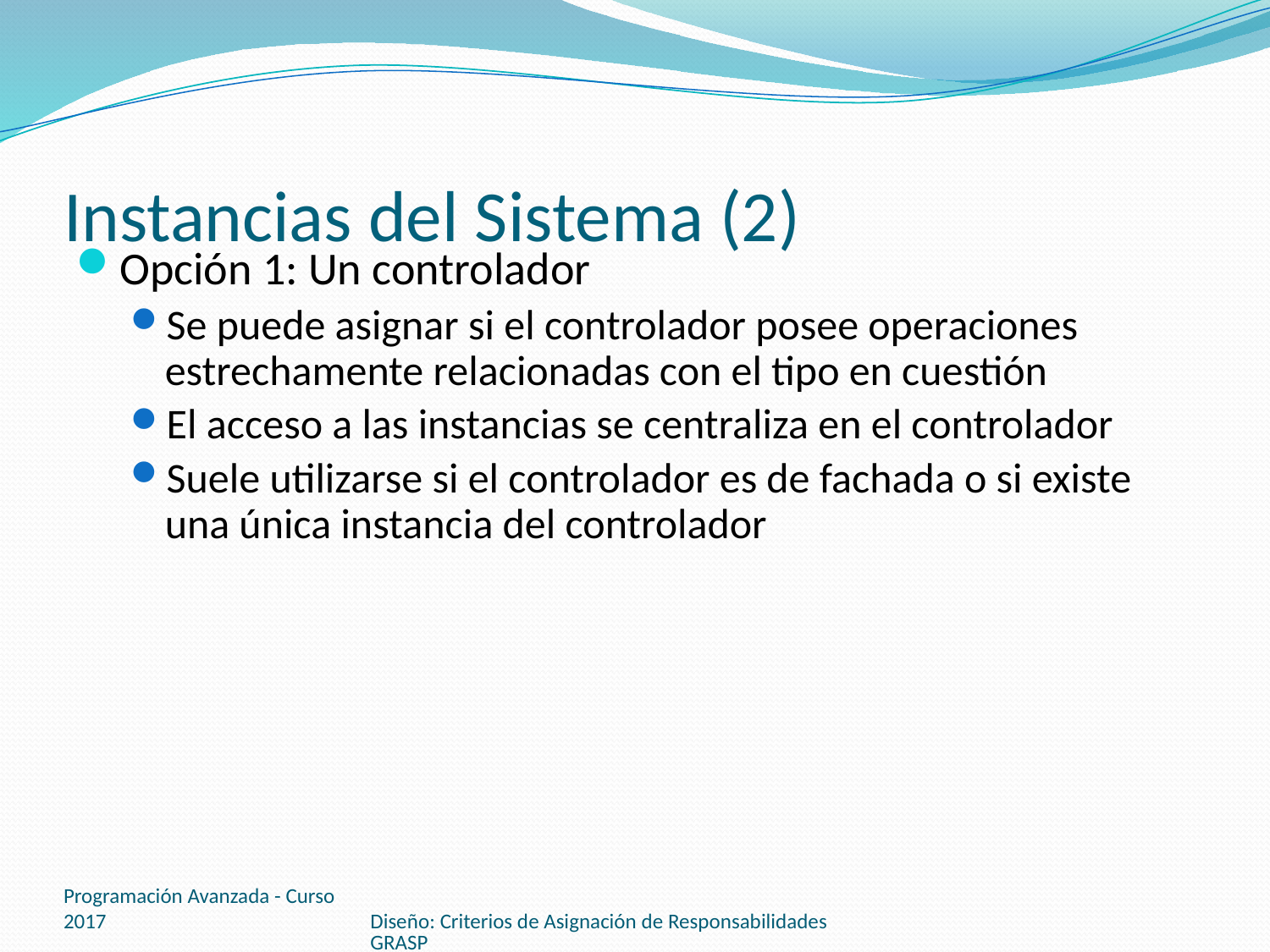

# Instancias del Sistema (2)
Opción 1: Un controlador
Se puede asignar si el controlador posee operaciones estrechamente relacionadas con el tipo en cuestión
El acceso a las instancias se centraliza en el controlador
Suele utilizarse si el controlador es de fachada o si existe una única instancia del controlador
Programación Avanzada - Curso 2017
Diseño: Criterios de Asignación de Responsabilidades GRASP